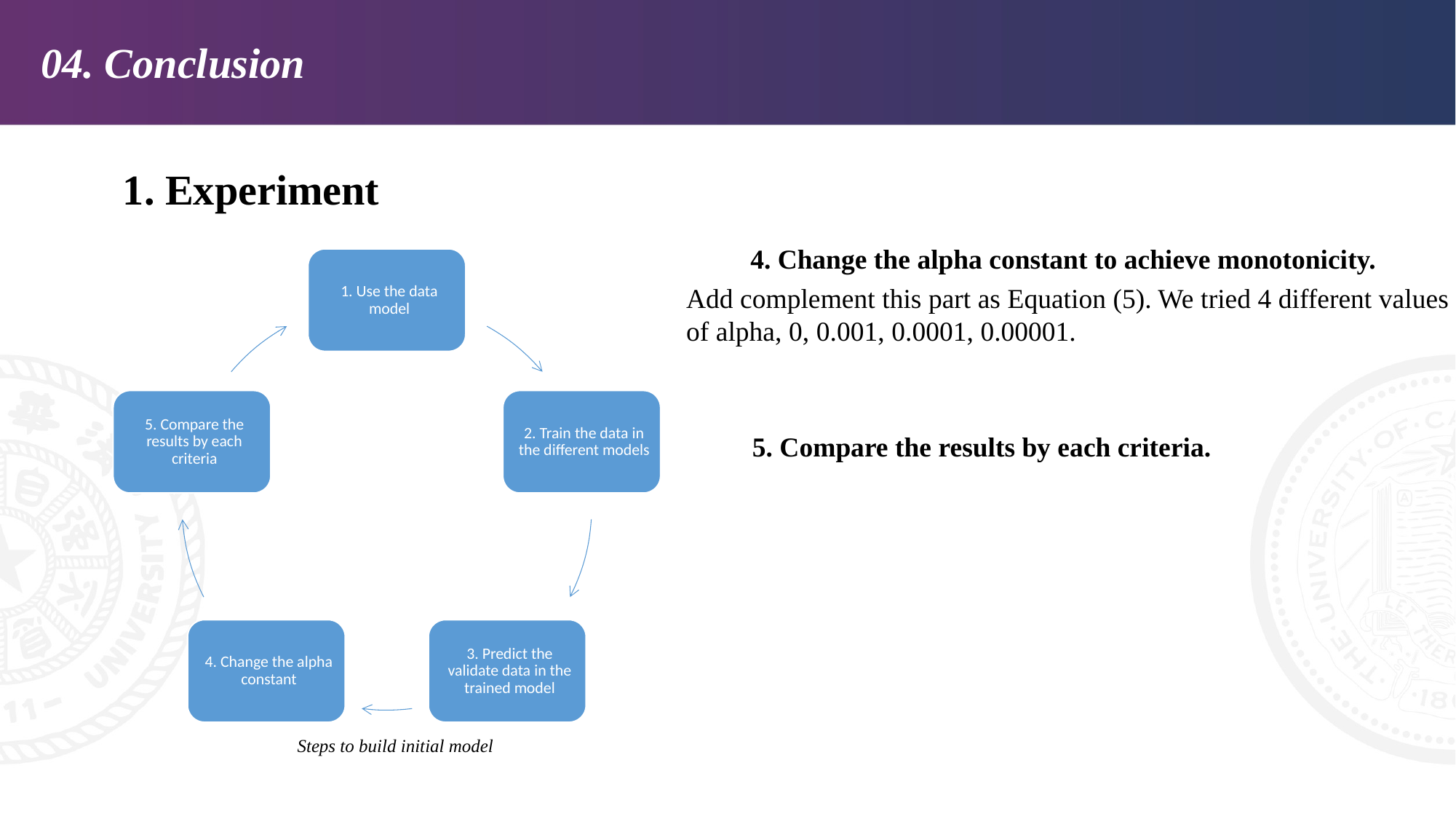

04. Conclusion
1. Experiment
4. Change the alpha constant to achieve monotonicity.
1. Use the data model
2. Train the data in the different models
3. Predict the validate data in the trained model
4. Change the alpha constant
5. Compare the results by each criteria
Add complement this part as Equation (5). We tried 4 different values of alpha, 0, 0.001, 0.0001, 0.00001.
5. Compare the results by each criteria.
Steps to build initial model